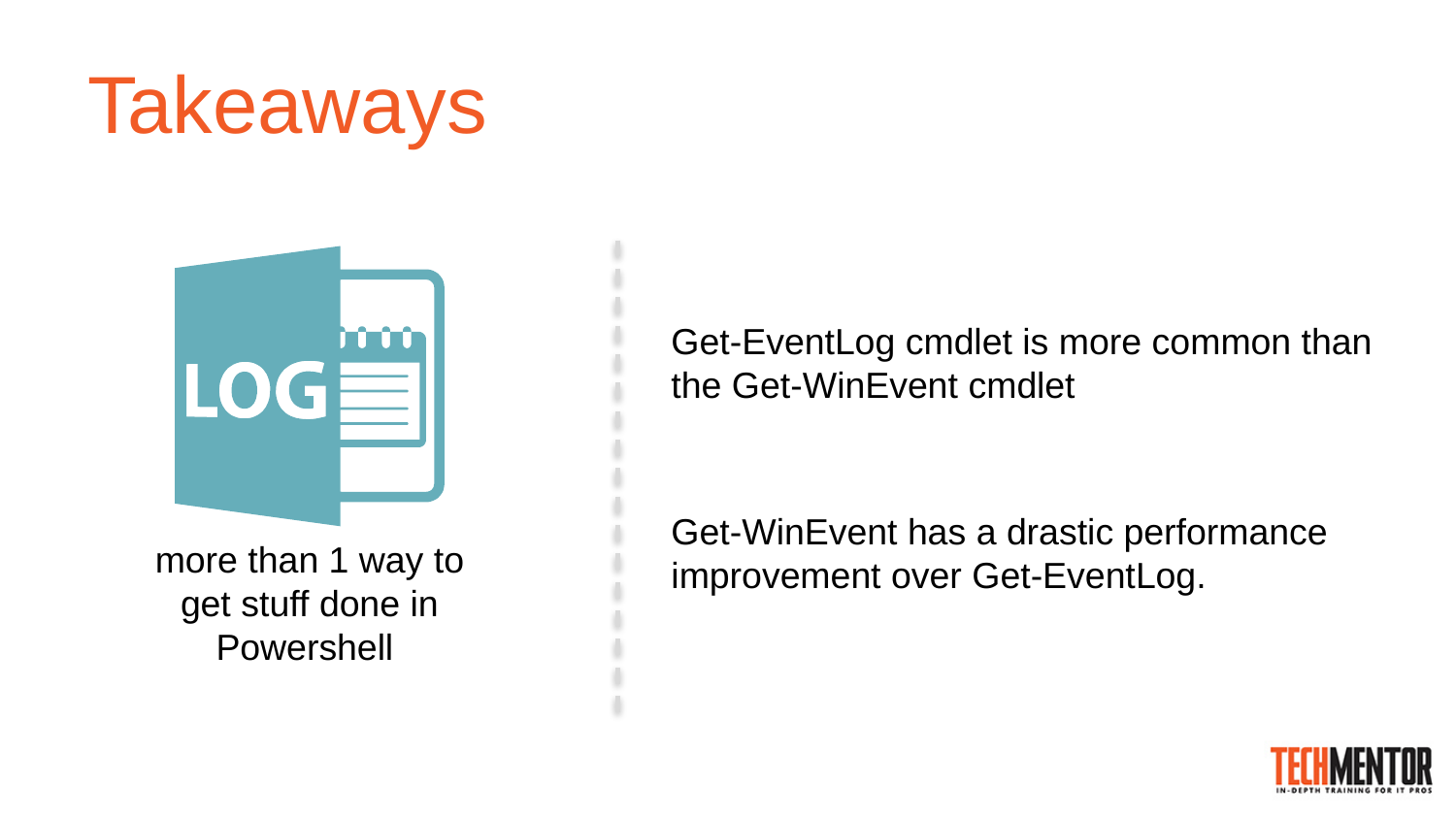

# Takeaways

Get-EventLog cmdlet is more common than the Get-WinEvent cmdlet
Get-WinEvent has a drastic performance improvement over Get-EventLog.
more than 1 way to get stuff done in Powershell